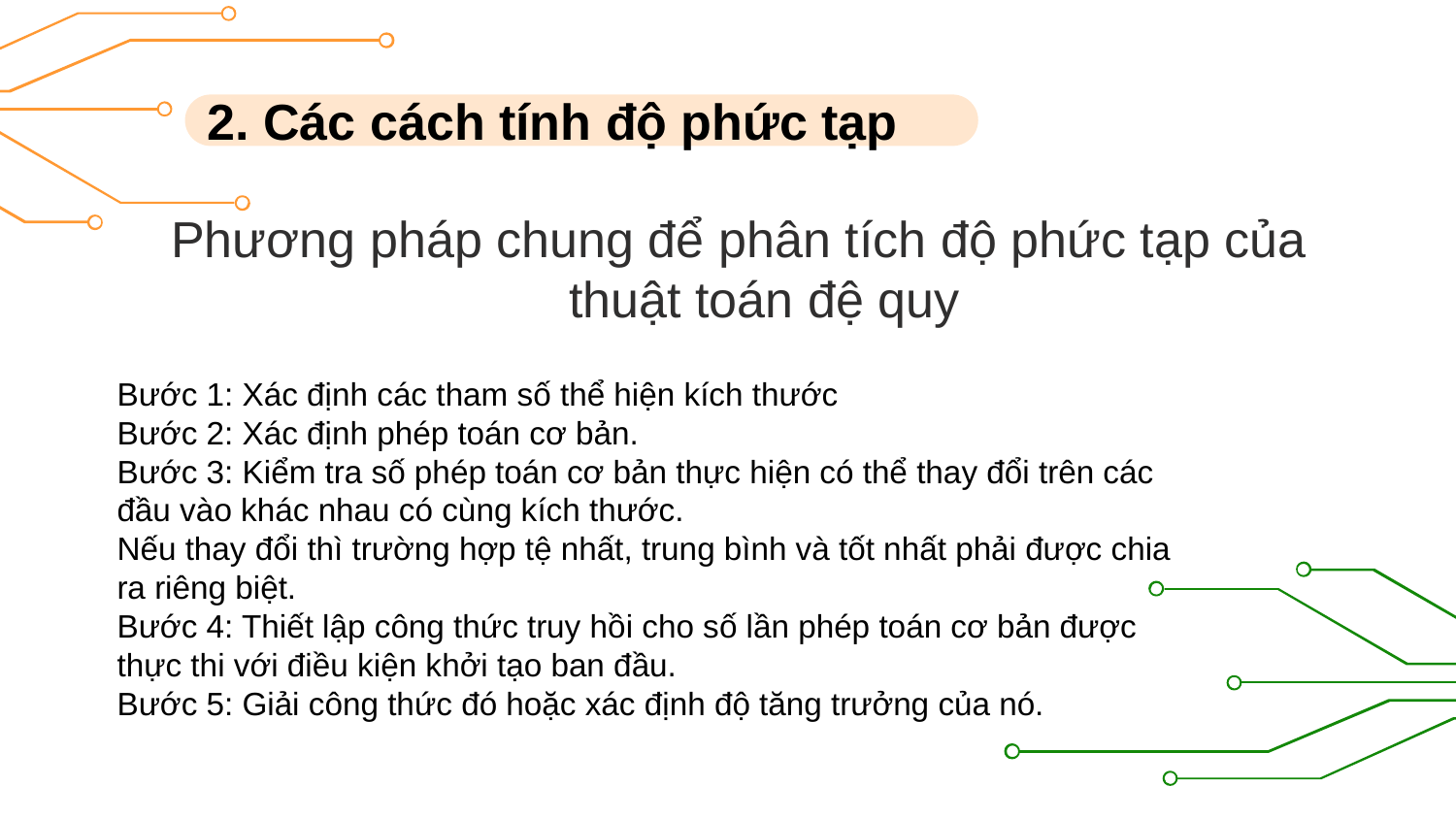

2. Các cách tính độ phức tạp
Phương pháp chung để phân tích độ phức tạp của thuật toán đệ quy

Bước 1: Xác định các tham số thể hiện kích thước
Bước 2: Xác định phép toán cơ bản.
Bước 3: Kiểm tra số phép toán cơ bản thực hiện có thể thay đổi trên các đầu vào khác nhau có cùng kích thước.
Nếu thay đổi thì trường hợp tệ nhất, trung bình và tốt nhất phải được chia ra riêng biệt.
Bước 4: Thiết lập công thức truy hồi cho số lần phép toán cơ bản được thực thi với điều kiện khởi tạo ban đầu.
Bước 5: Giải công thức đó hoặc xác định độ tăng trưởng của nó.